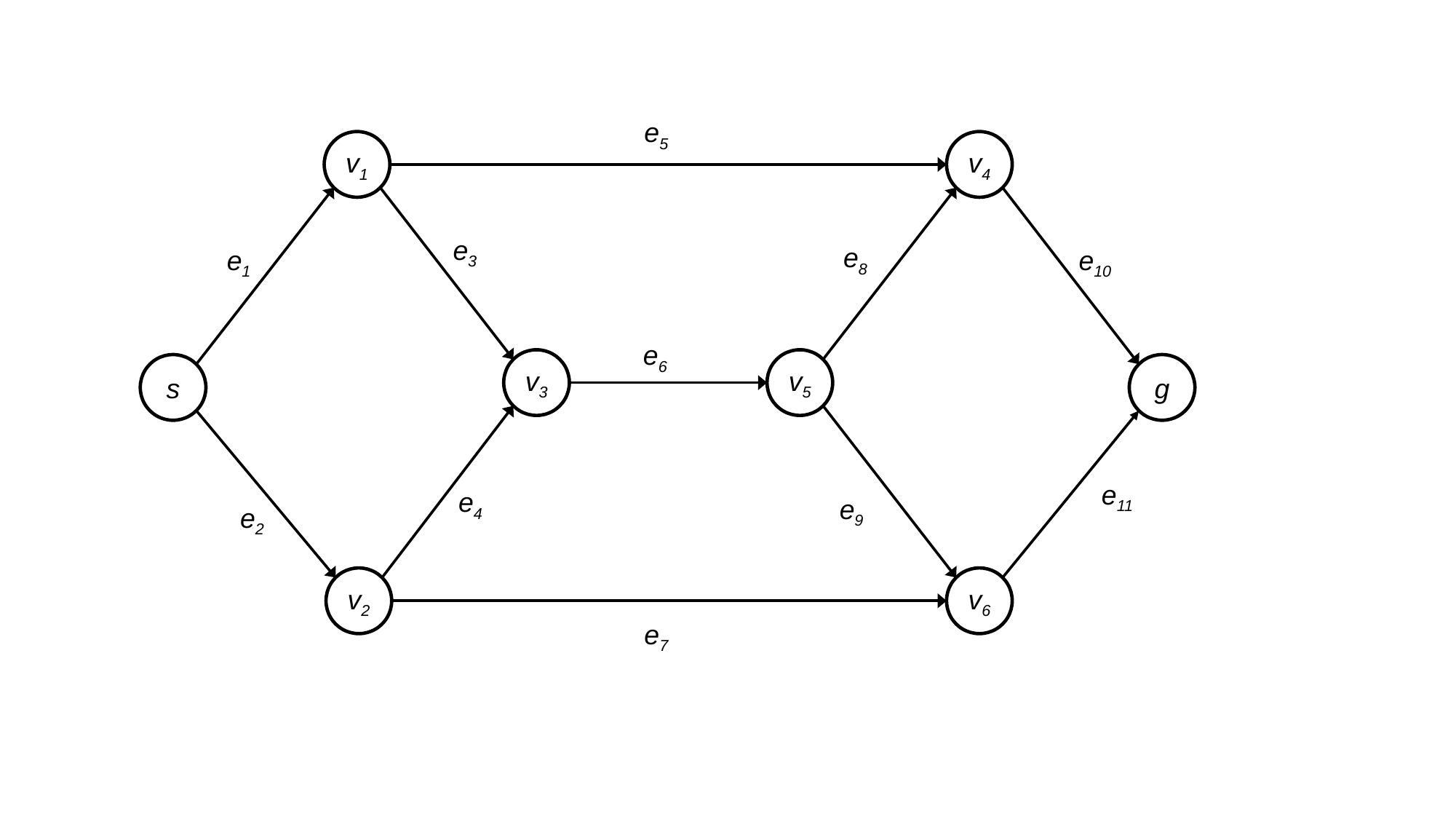

e5
v1
v4
e3
e8
e1
e10
e6
v3
v5
s
g
e11
e4
e9
e2
v2
v6
e7